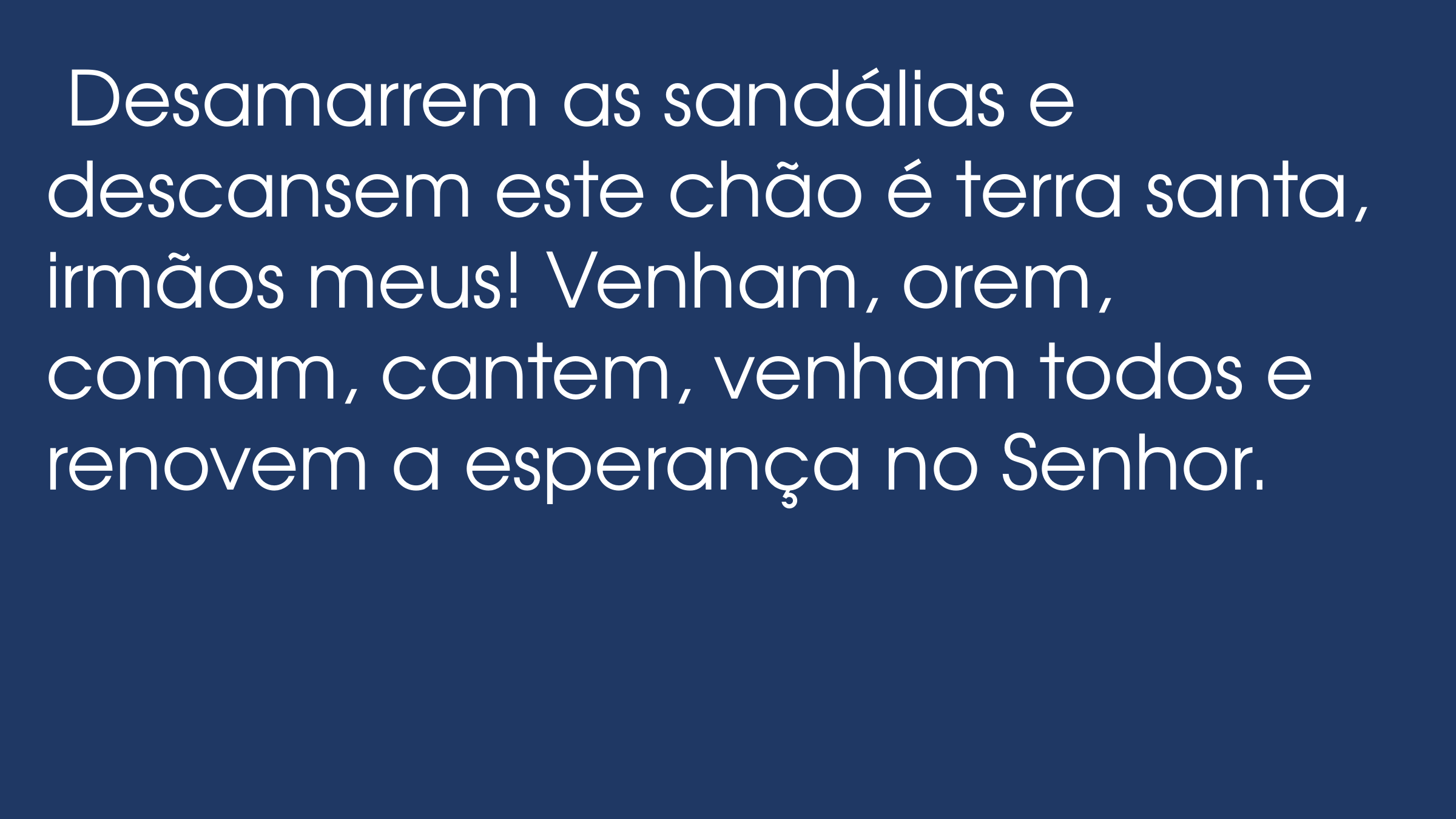

Desamarrem as sandálias e descansem este chão é terra santa, irmãos meus! Venham, orem, comam, cantem, venham todos e renovem a esperança no Senhor.